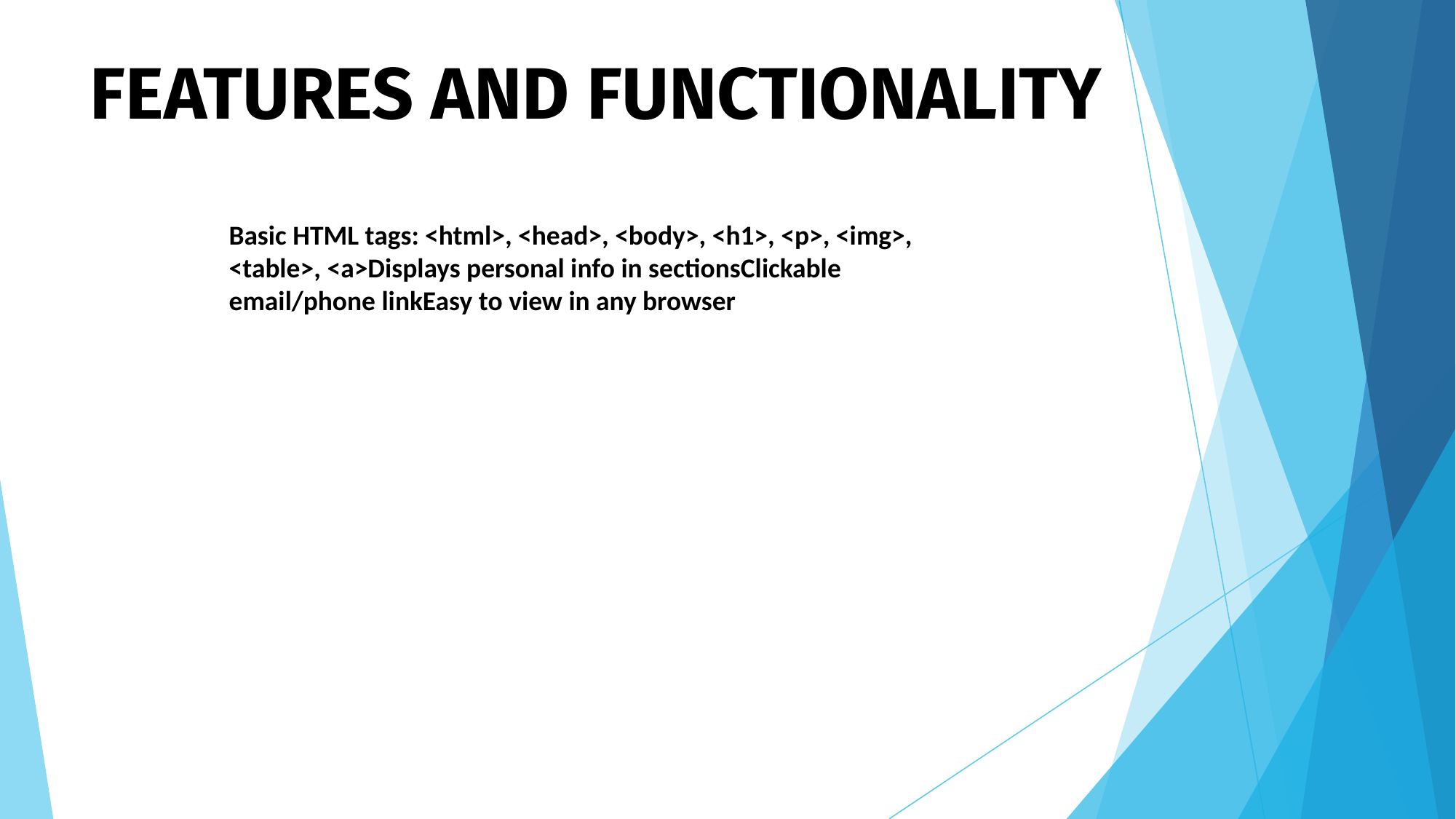

# FEATURES AND FUNCTIONALITY
Basic HTML tags: <html>, <head>, <body>, <h1>, <p>, <img>, <table>, <a>Displays personal info in sectionsClickable email/phone linkEasy to view in any browser